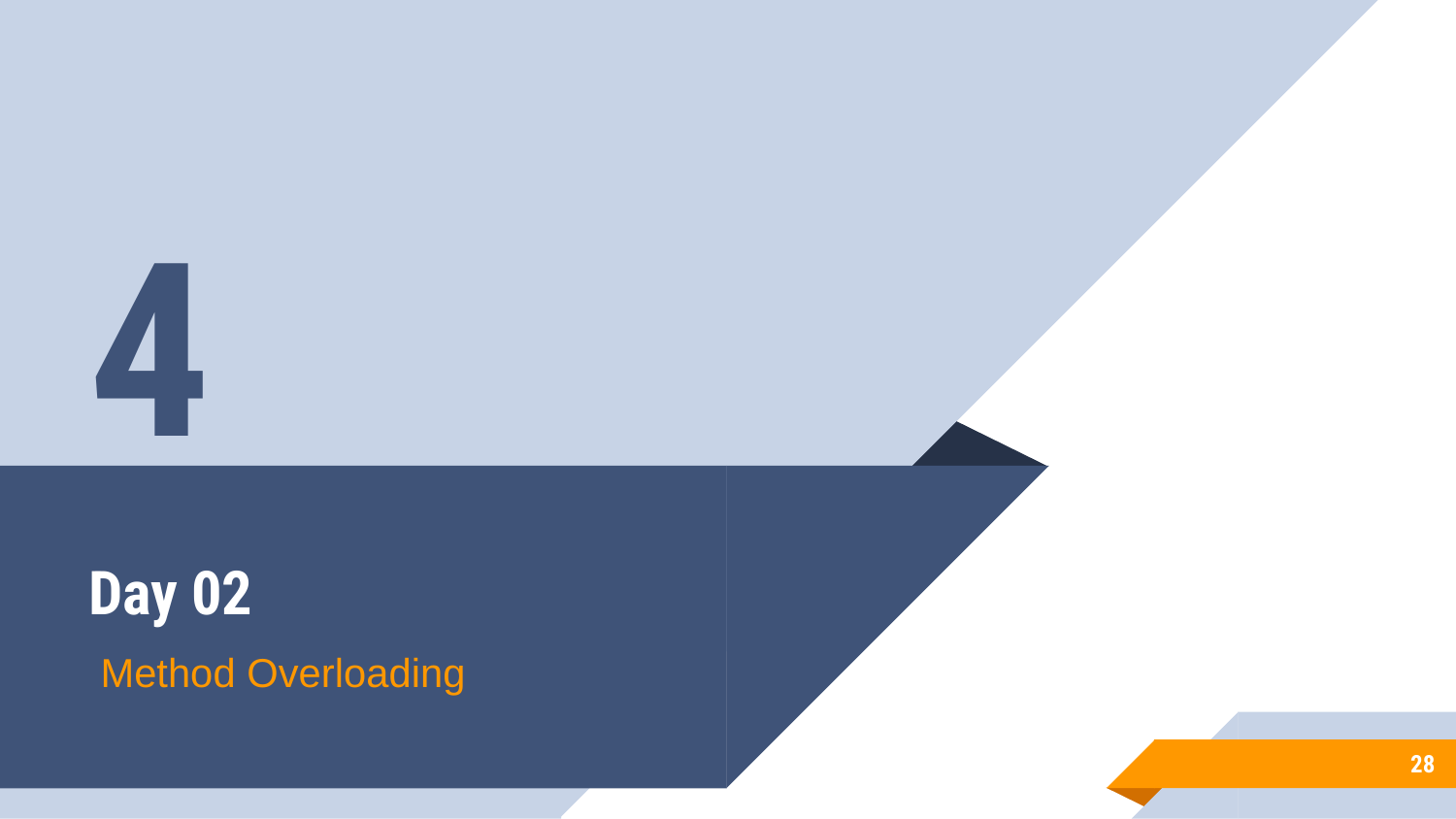

4
# Day 02
Method Overloading
28